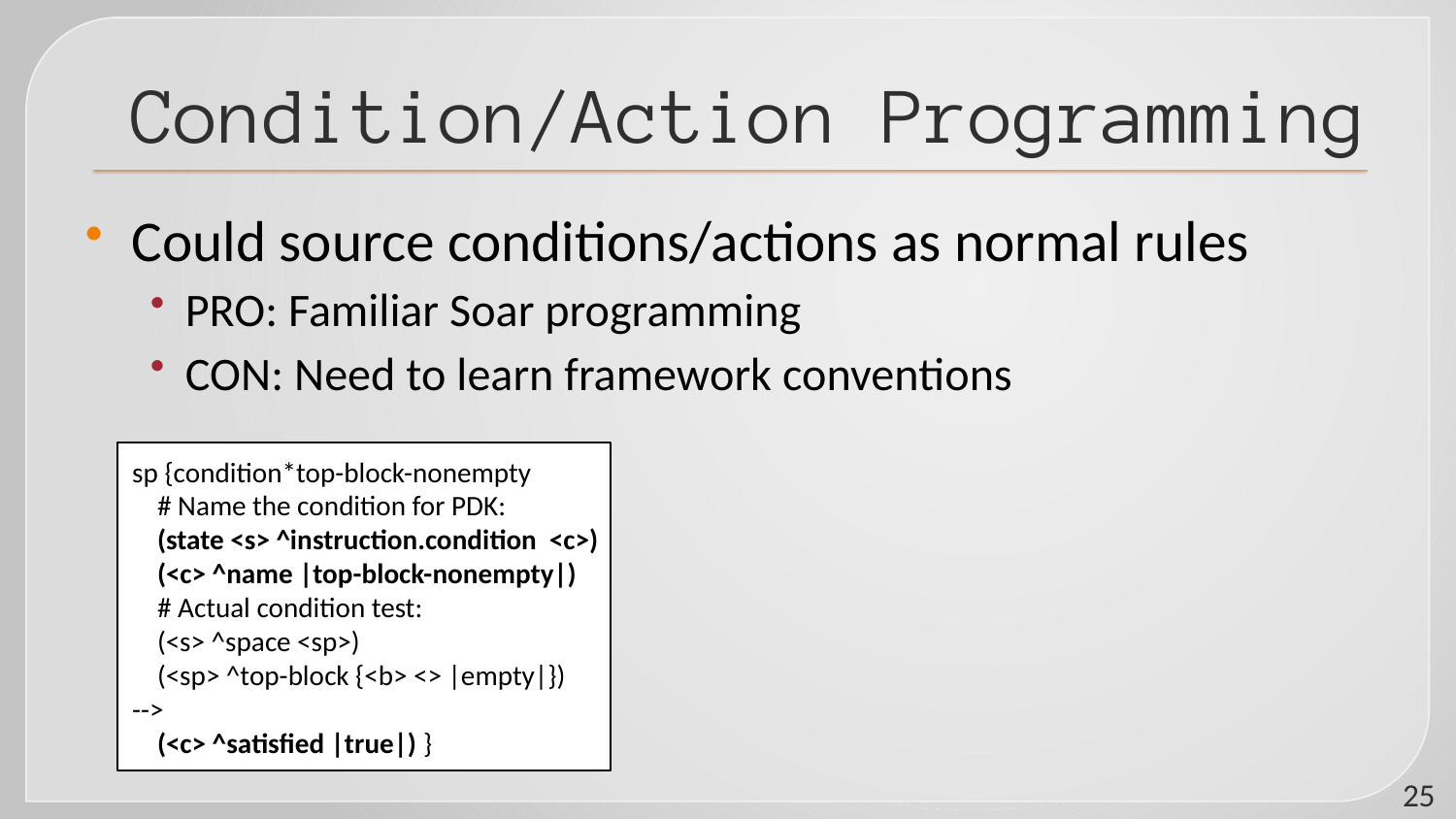

# Condition/Action Programming
Could source conditions/actions as normal rules
PRO: Familiar Soar programming
CON: Need to learn framework conventions

sp {condition*top-block-nonempty
    # Name the condition for PDK:
    (state <s> ^instruction.condition  <c>)
    (<c> ^name |top-block-nonempty|)
    # Actual condition test:
    (<s> ^space <sp>)
    (<sp> ^top-block {<b> <> |empty|})
-->
    (<c> ^satisfied |true|) }
25